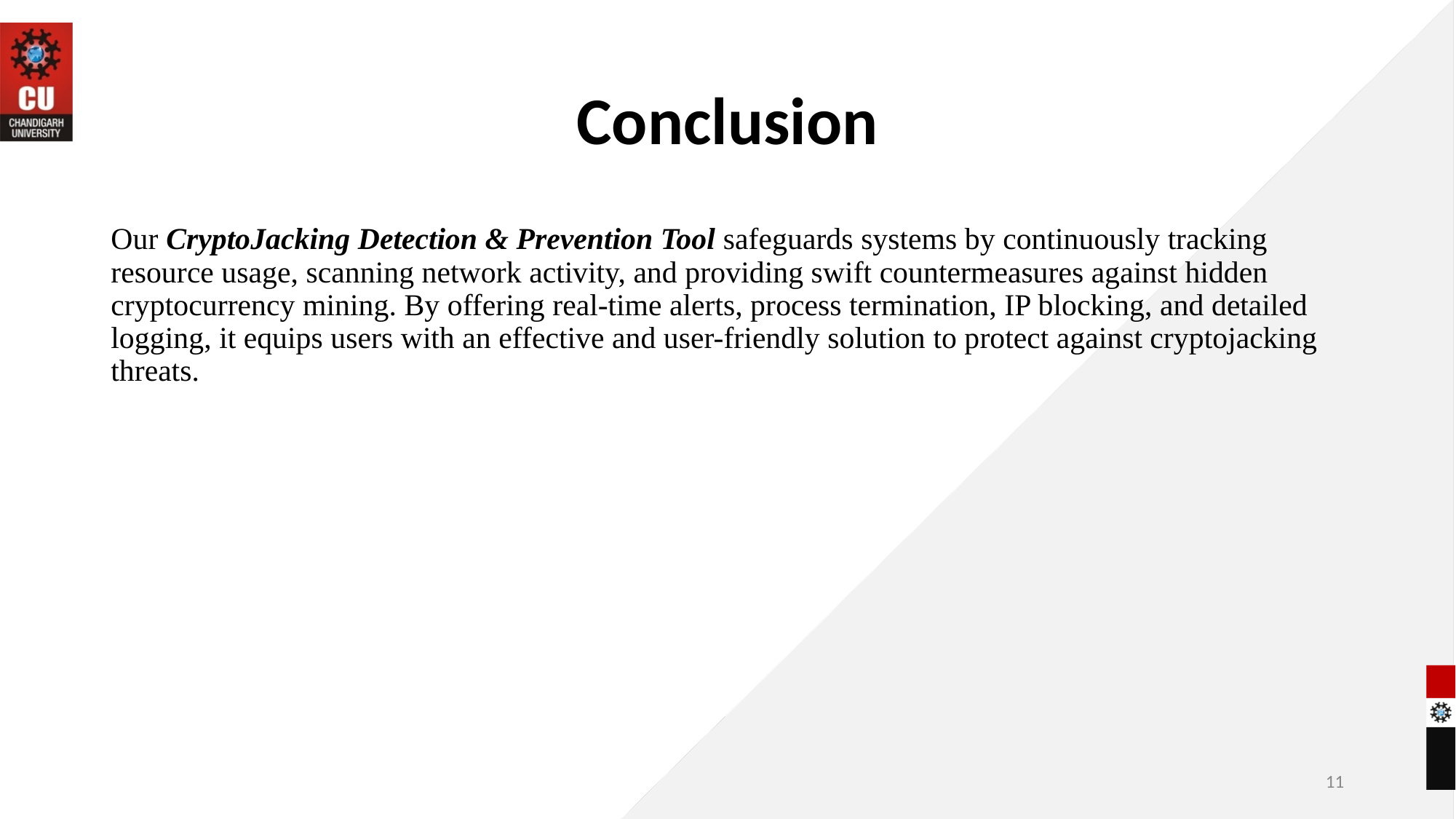

# Conclusion
Our CryptoJacking Detection & Prevention Tool safeguards systems by continuously tracking resource usage, scanning network activity, and providing swift countermeasures against hidden cryptocurrency mining. By offering real-time alerts, process termination, IP blocking, and detailed logging, it equips users with an effective and user-friendly solution to protect against cryptojacking threats.
11